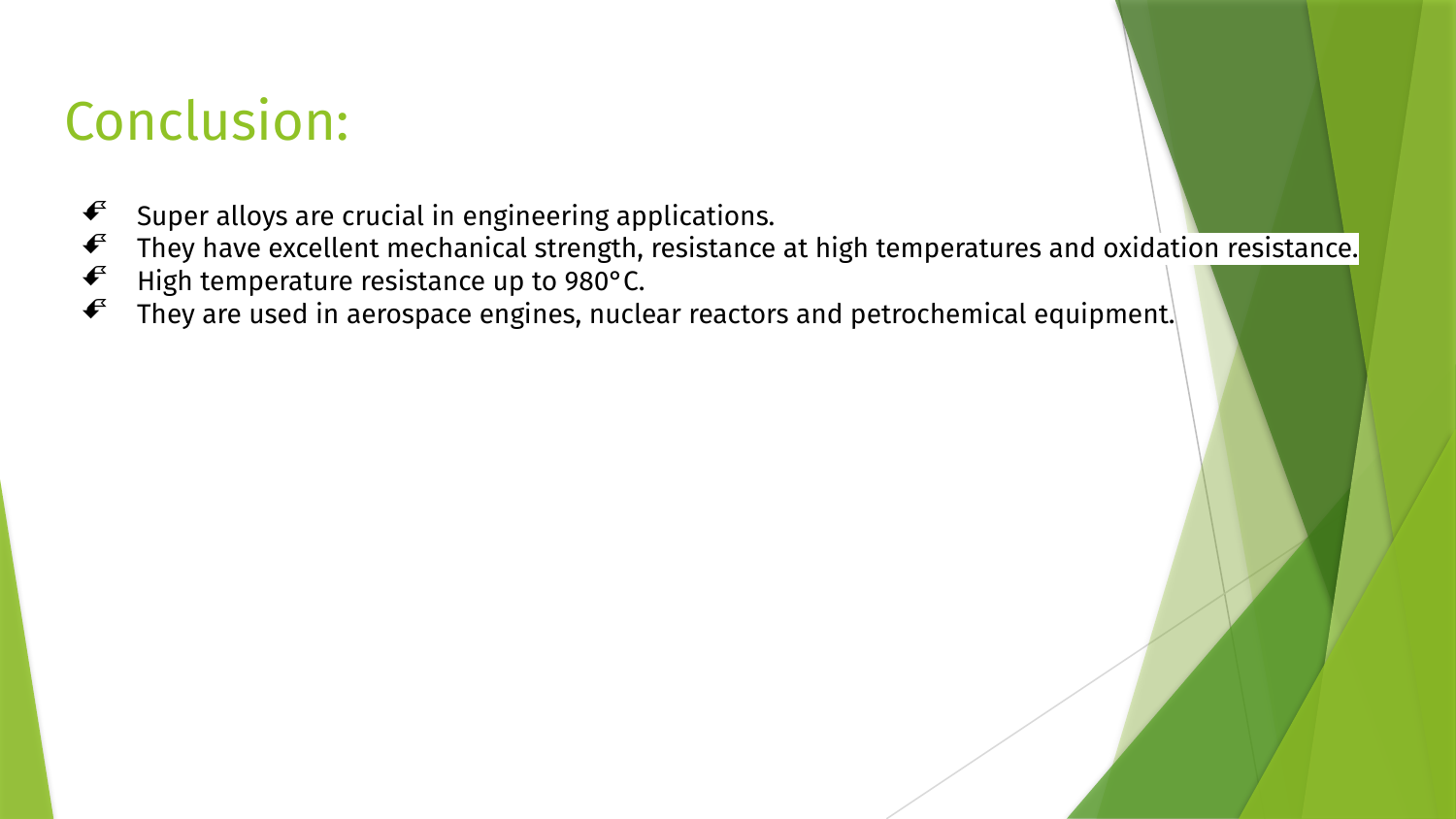

# Conclusion:
Super alloys are crucial in engineering applications.
They have excellent mechanical strength, resistance at high temperatures and oxidation resistance.
High temperature resistance up to 980°C.
They are used in aerospace engines, nuclear reactors and petrochemical equipment.